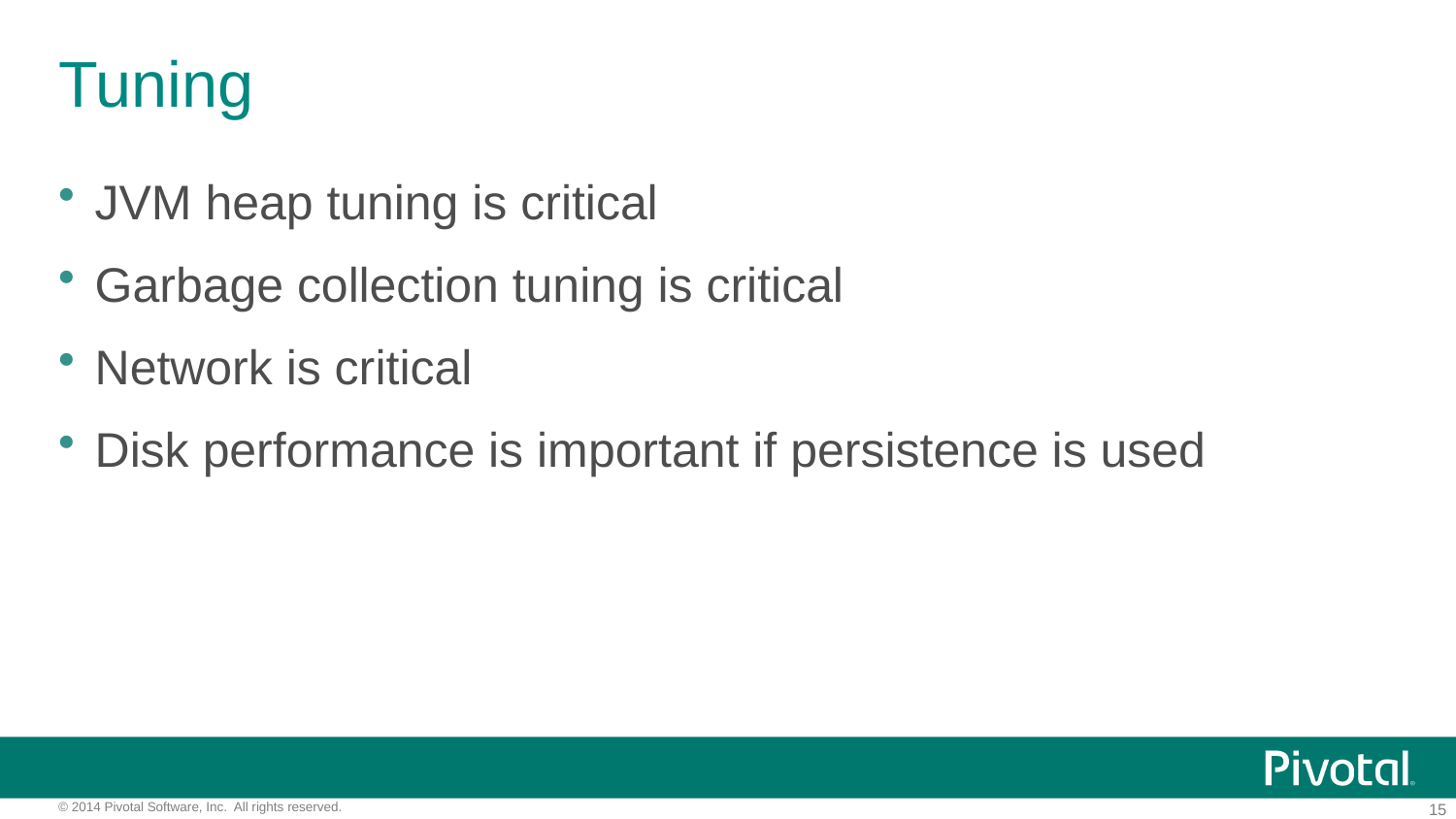

# Tuning
JVM heap tuning is critical
Garbage collection tuning is critical
Network is critical
Disk performance is important if persistence is used